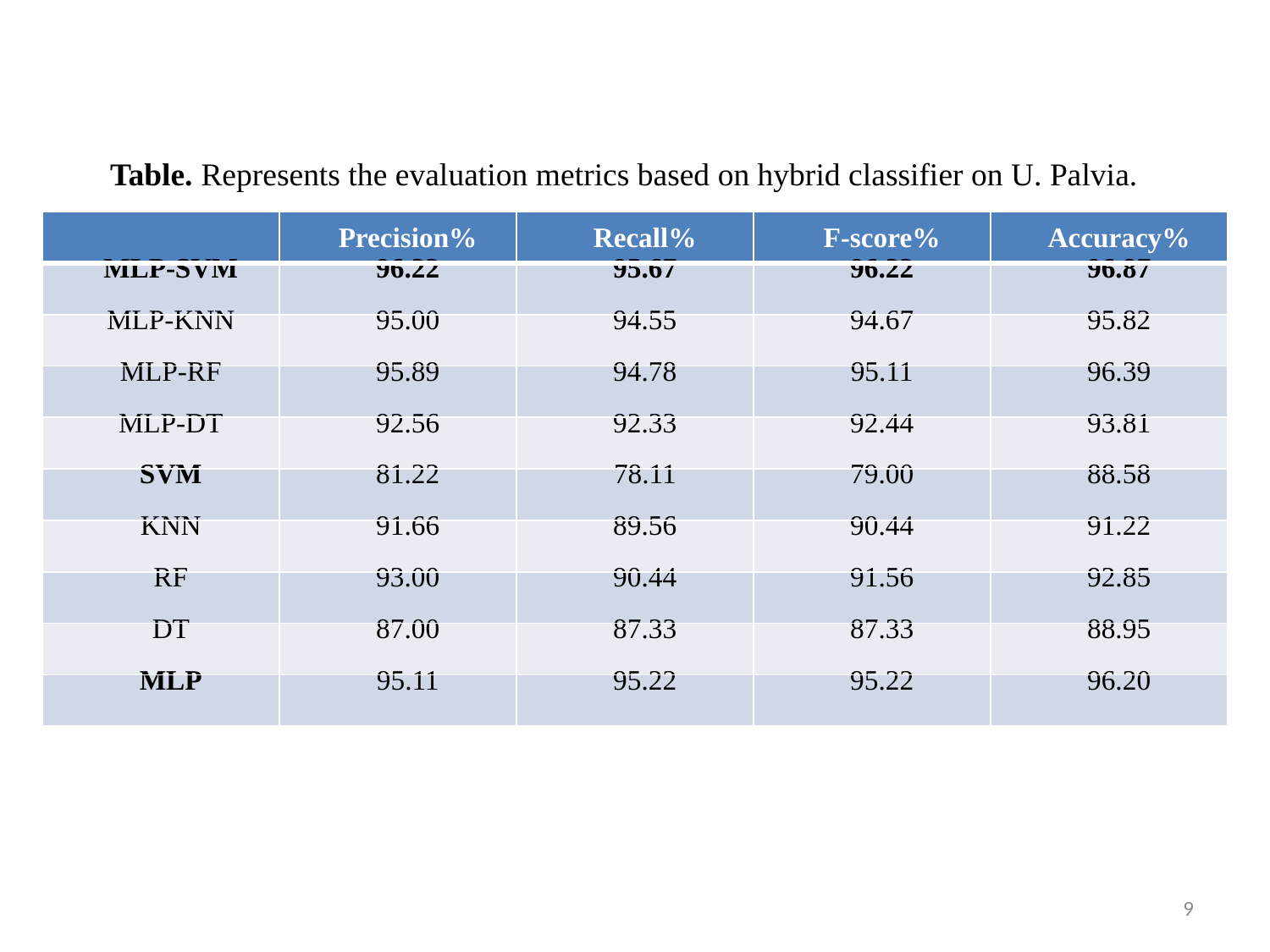

Table. Represents the evaluation metrics based on hybrid classifier on U. Palvia.
|  | Precision% | Recall% | F-score% | Accuracy% |
| --- | --- | --- | --- | --- |
| MLP-SVM | 96.22 | 95.67 | 96.22 | 96.87 |
| MLP-KNN | 95.00 | 94.55 | 94.67 | 95.82 |
| MLP-RF | 95.89 | 94.78 | 95.11 | 96.39 |
| MLP-DT | 92.56 | 92.33 | 92.44 | 93.81 |
| SVM | 81.22 | 78.11 | 79.00 | 88.58 |
| KNN | 91.66 | 89.56 | 90.44 | 91.22 |
| RF | 93.00 | 90.44 | 91.56 | 92.85 |
| DT | 87.00 | 87.33 | 87.33 | 88.95 |
| MLP | 95.11 | 95.22 | 95.22 | 96.20 |
9